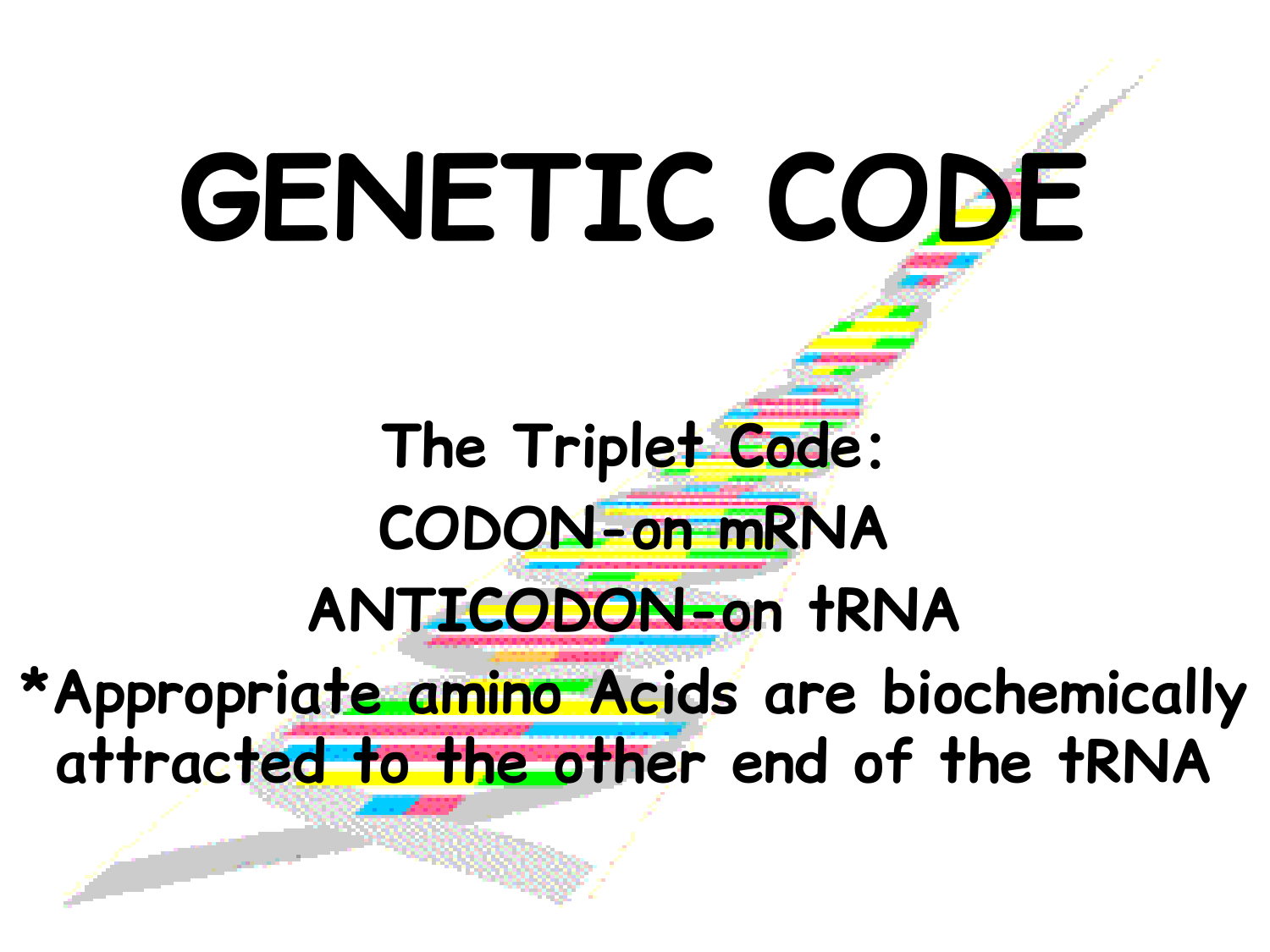

# GENETIC CODE
The Triplet Code:
CODON-on mRNA
ANTICODON-on tRNA
*Appropriate amino Acids are biochemically attracted to the other end of the tRNA